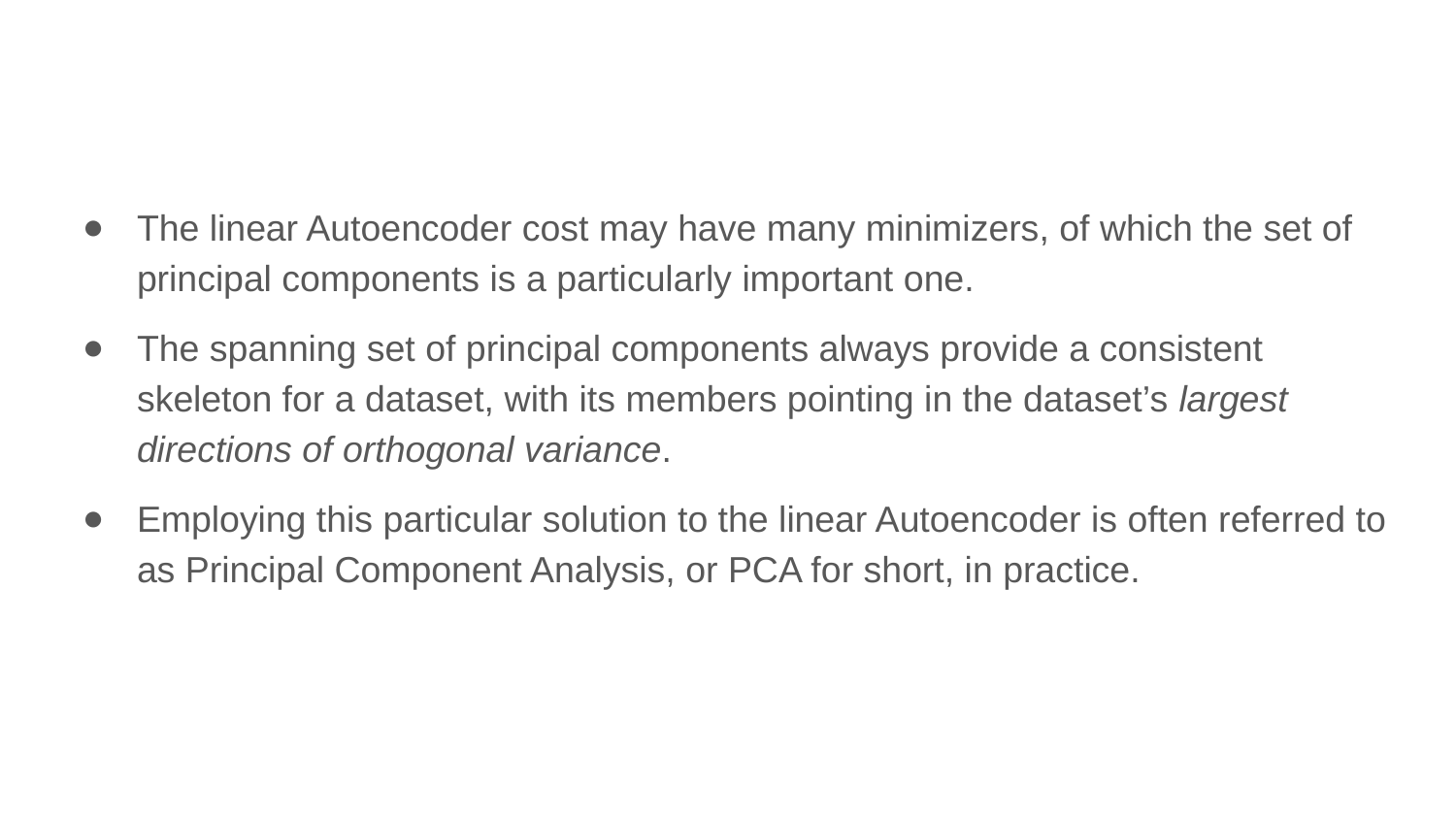

The linear Autoencoder cost may have many minimizers, of which the set of principal components is a particularly important one.
The spanning set of principal components always provide a consistent skeleton for a dataset, with its members pointing in the dataset’s largest directions of orthogonal variance.
Employing this particular solution to the linear Autoencoder is often referred to as Principal Component Analysis, or PCA for short, in practice.